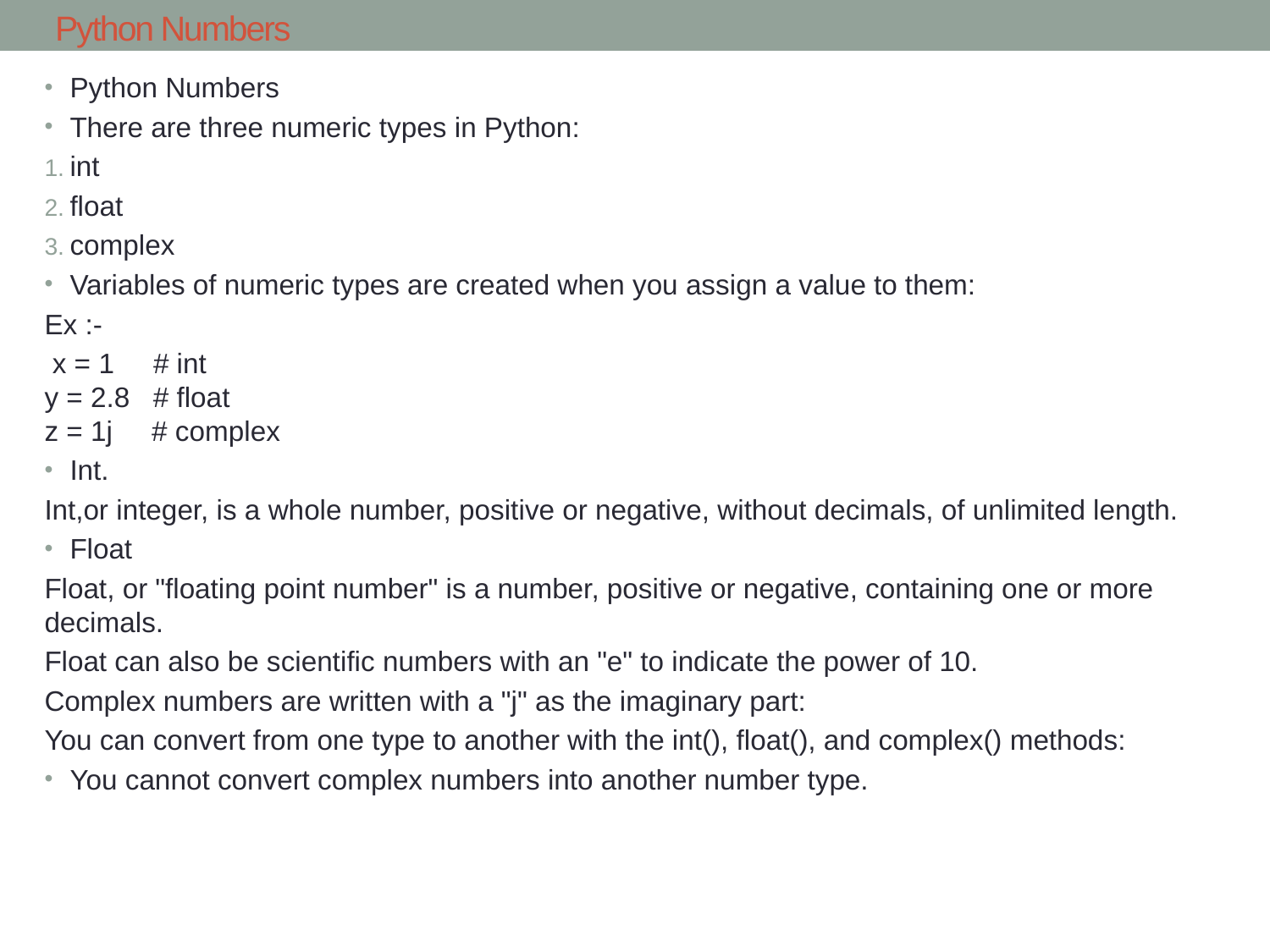

# Python Numbers
Python Numbers
There are three numeric types in Python:
int
float
complex
Variables of numeric types are created when you assign a value to them:
Ex :-
 x = 1     # int
y = 2.8   # float
z = 1j     # complex
Int.
Int,or integer, is a whole number, positive or negative, without decimals, of unlimited length.
Float
Float, or "floating point number" is a number, positive or negative, containing one or more decimals.
Float can also be scientific numbers with an "e" to indicate the power of 10.
Complex numbers are written with a "j" as the imaginary part:
You can convert from one type to another with the int(), float(), and complex() methods:
You cannot convert complex numbers into another number type.